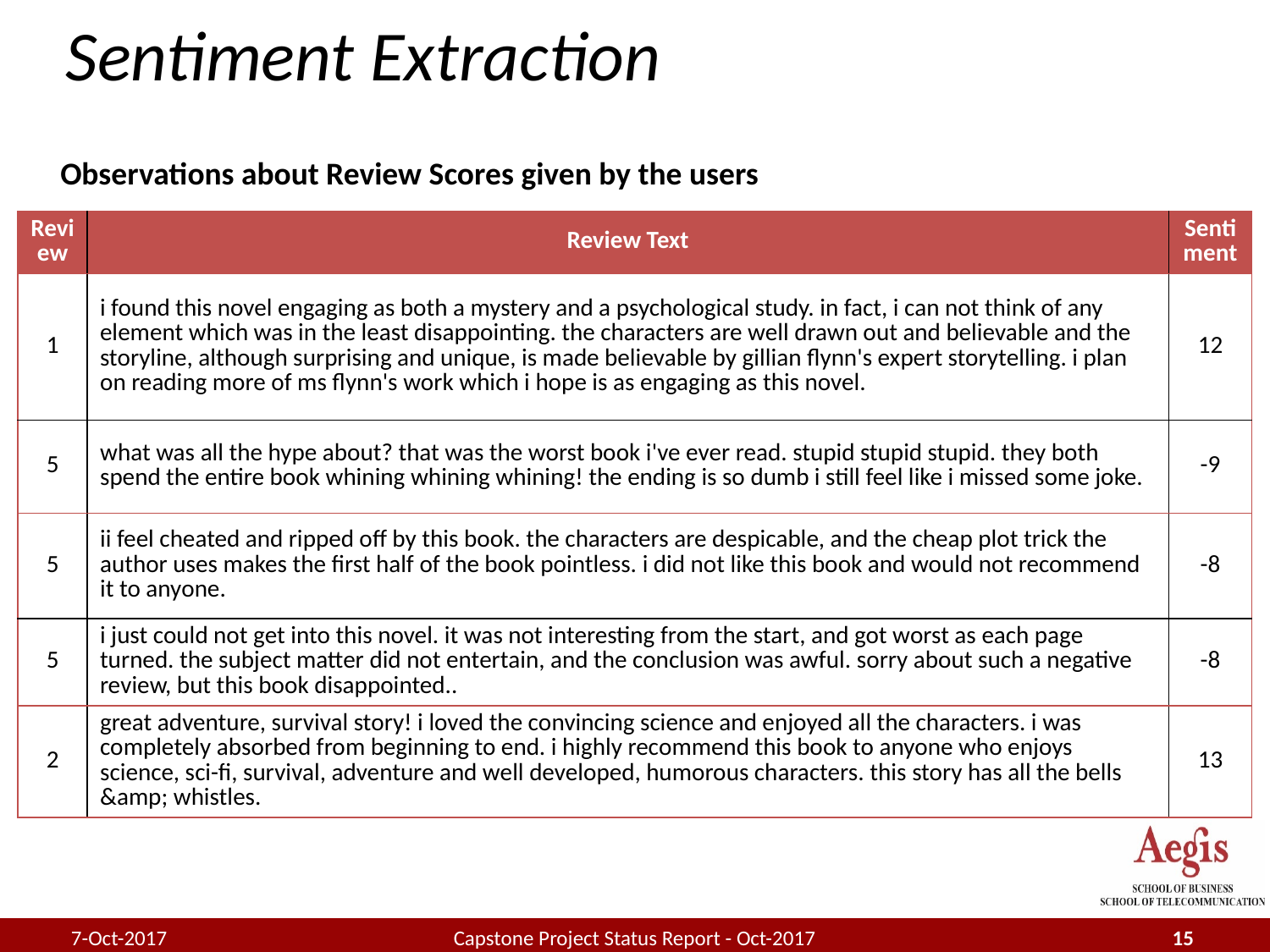

# Sentiment Extraction
Observations about Review Scores given by the users
| Review | Review Text | Sentiment |
| --- | --- | --- |
| 1 | i found this novel engaging as both a mystery and a psychological study. in fact, i can not think of any element which was in the least disappointing. the characters are well drawn out and believable and the storyline, although surprising and unique, is made believable by gillian flynn's expert storytelling. i plan on reading more of ms flynn's work which i hope is as engaging as this novel. | 12 |
| 5 | what was all the hype about? that was the worst book i've ever read. stupid stupid stupid. they both spend the entire book whining whining whining! the ending is so dumb i still feel like i missed some joke. | -9 |
| 5 | ii feel cheated and ripped off by this book. the characters are despicable, and the cheap plot trick the author uses makes the first half of the book pointless. i did not like this book and would not recommend it to anyone. | -8 |
| 5 | i just could not get into this novel. it was not interesting from the start, and got worst as each page turned. the subject matter did not entertain, and the conclusion was awful. sorry about such a negative review, but this book disappointed.. | -8 |
| 2 | great adventure, survival story! i loved the convincing science and enjoyed all the characters. i was completely absorbed from beginning to end. i highly recommend this book to anyone who enjoys science, sci-fi, survival, adventure and well developed, humorous characters. this story has all the bells &amp; whistles. | 13 |
7-Oct-2017
Capstone Project Status Report - Oct-2017
15